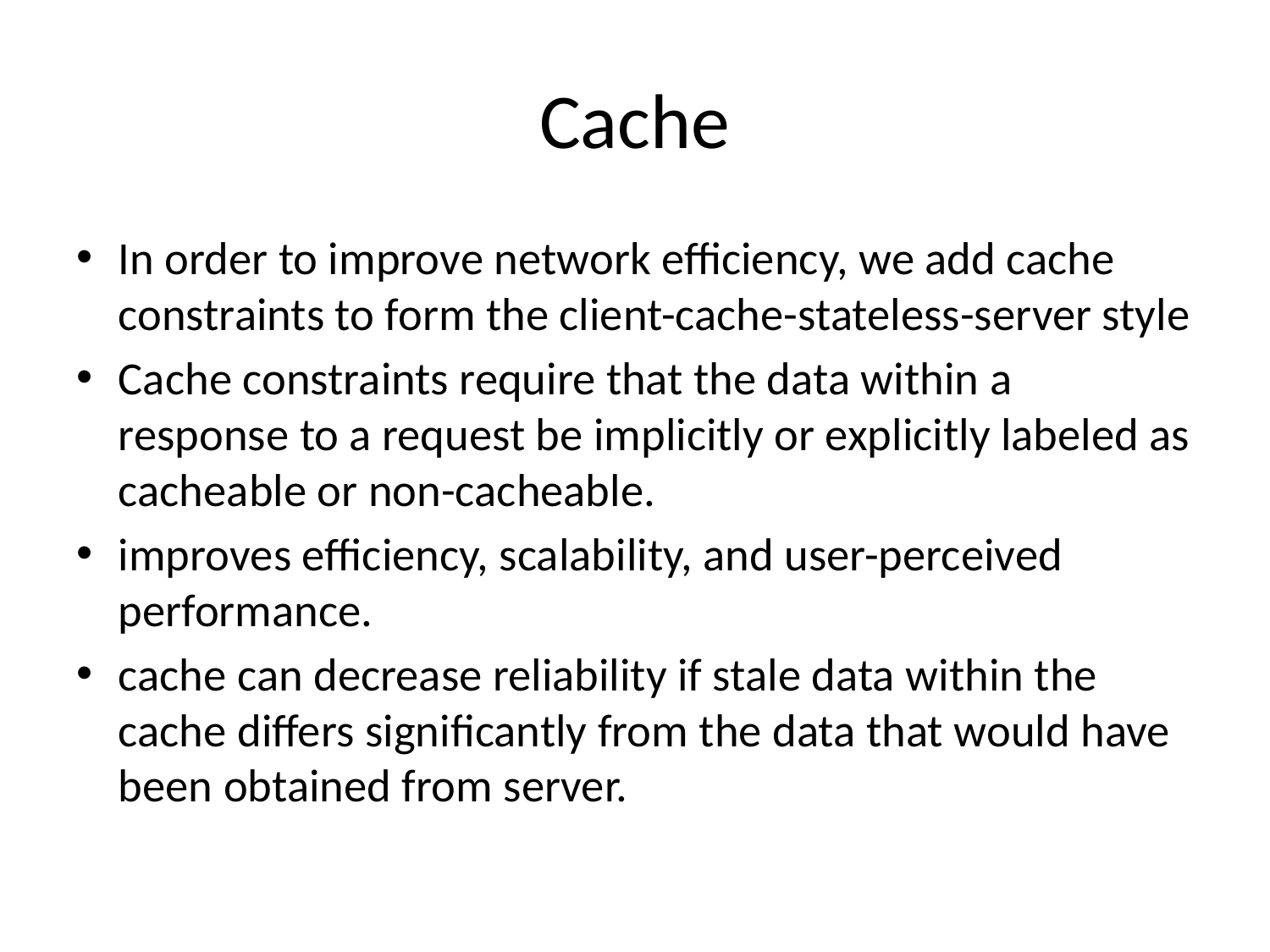

# Cache
In order to improve network efficiency, we add cache constraints to form the client-cache-stateless-server style
Cache constraints require that the data within a response to a request be implicitly or explicitly labeled as cacheable or non-cacheable.
improves efficiency, scalability, and user-perceived performance.
cache can decrease reliability if stale data within the cache differs significantly from the data that would have been obtained from server.